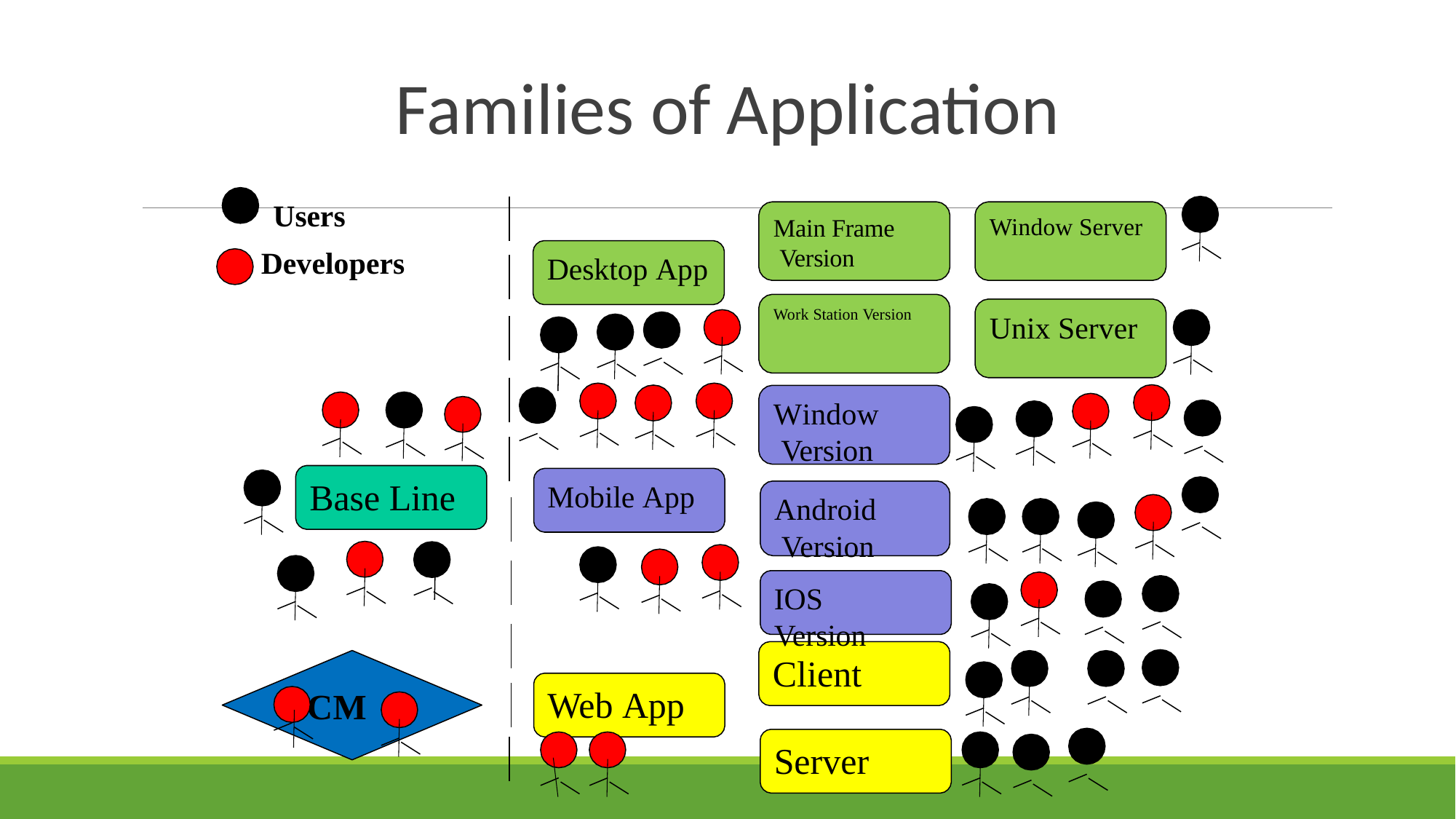

# Families of	Application
•
•
Users  Developers

Main Frame  Version
Window Server

Desktop App

Work Station Version
Unix Server

Window  Version
Android  Version
IOS Version

Base Line
Mobile App

Client

Web App
CM

Server